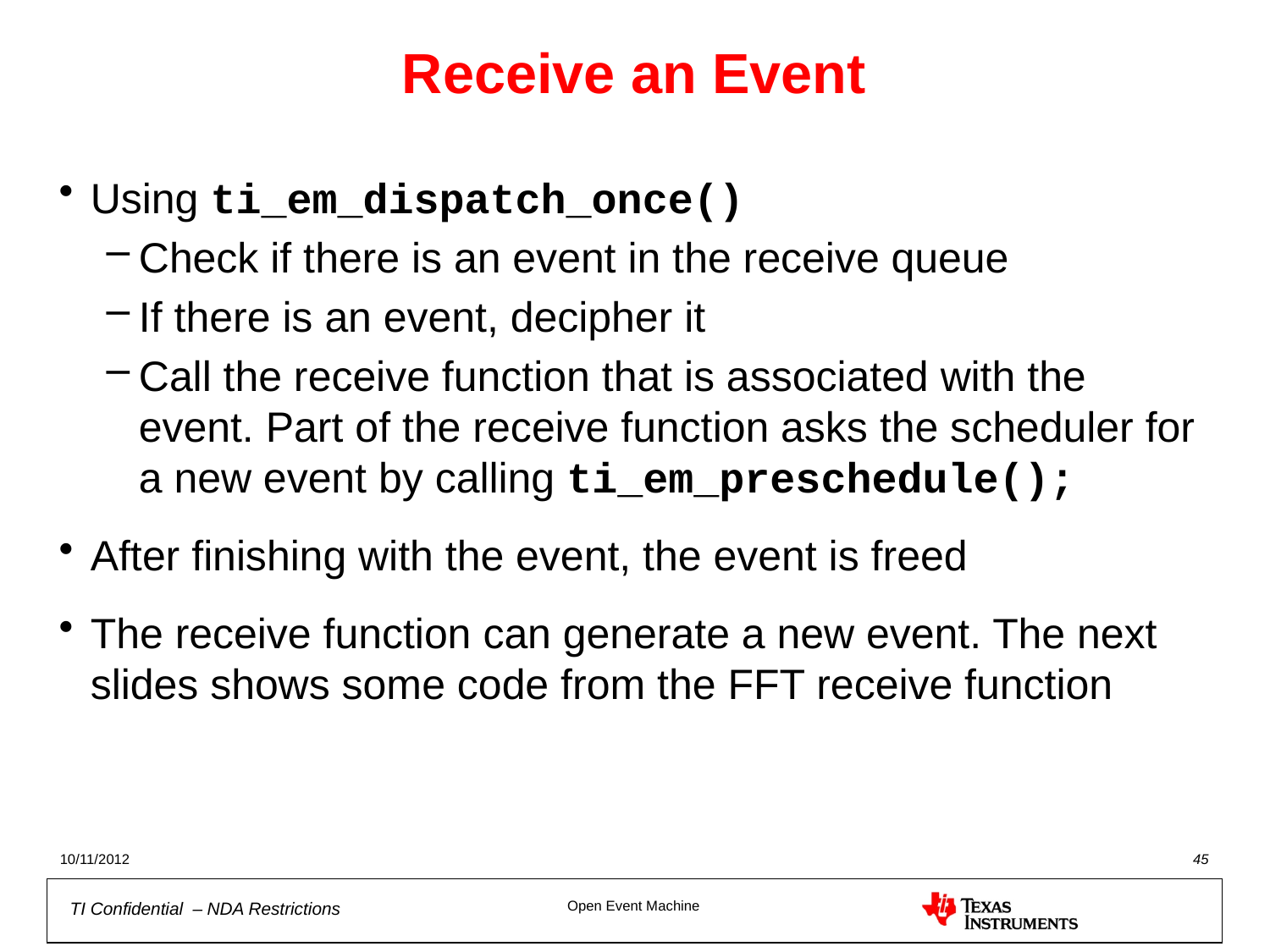

# Receive an Event
Using ti_em_dispatch_once()
Check if there is an event in the receive queue
If there is an event, decipher it
Call the receive function that is associated with the event. Part of the receive function asks the scheduler for a new event by calling ti_em_preschedule();
After finishing with the event, the event is freed
The receive function can generate a new event. The next slides shows some code from the FFT receive function

10/11/2012
45
Open Event Machine